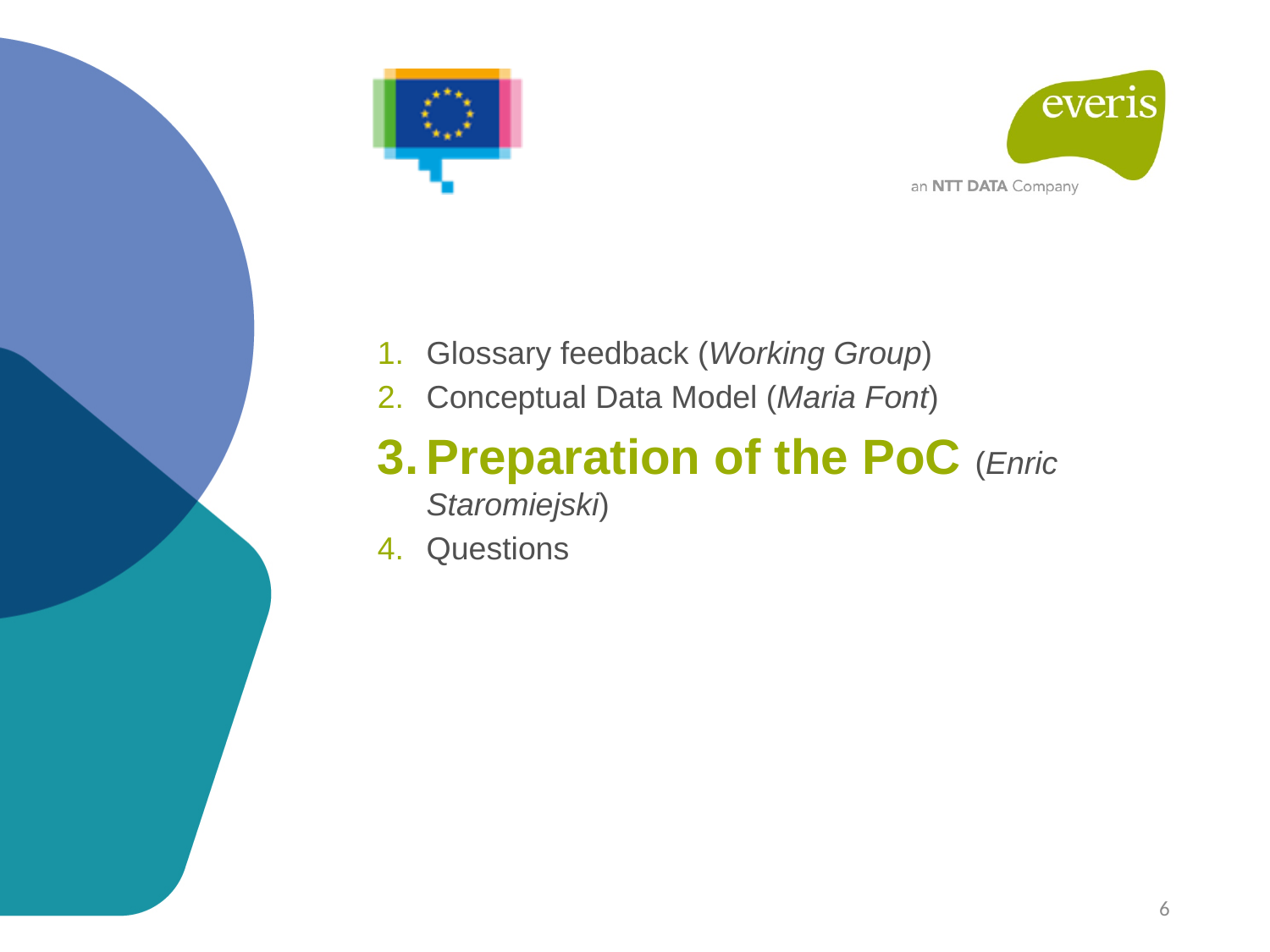

Glossary feedback (Working Group)
Conceptual Data Model (Maria Font)
Preparation of the PoC (Enric Staromiejski)
Questions
6